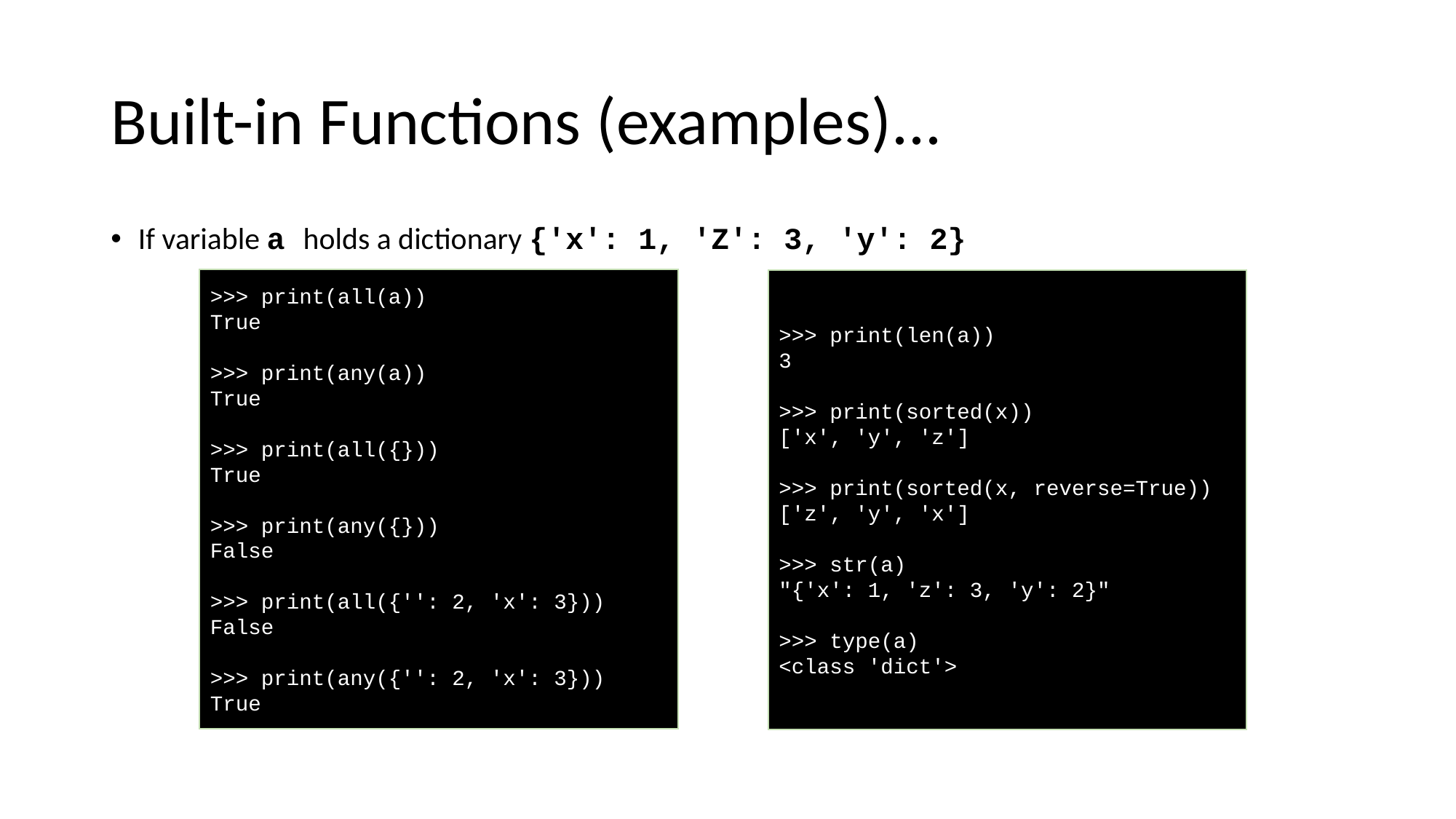

# Built-in Functions (examples)...
If variable a holds a dictionary {'x': 1, 'Z': 3, 'y': 2}

>>> print(all(a))
True

>>> print(any(a))
True

>>> print(all({}))
True

>>> print(any({}))
False

>>> print(all({'': 2, 'x': 3}))
False

>>> print(any({'': 2, 'x': 3}))
True
>>> print(len(a))
3

>>> print(sorted(x))
['x', 'y', 'z']

>>> print(sorted(x, reverse=True))
['z', 'y', 'x']

>>> str(a)
"{'x': 1, 'z': 3, 'y': 2}"

>>> type(a)
<class 'dict'>